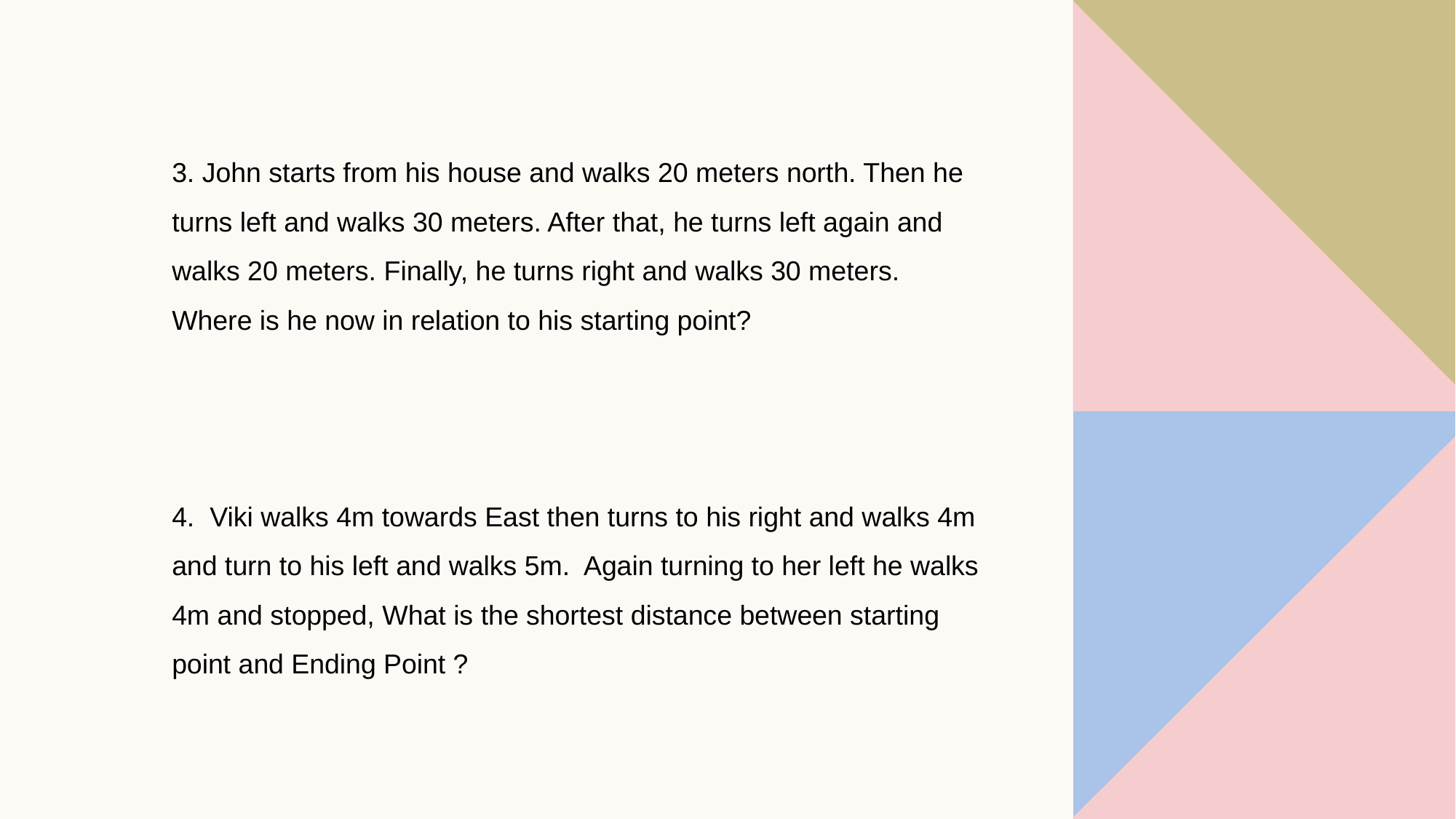

3. John starts from his house and walks 20 meters north. Then he turns left and walks 30 meters. After that, he turns left again and walks 20 meters. Finally, he turns right and walks 30 meters. Where is he now in relation to his starting point?

4.  Viki walks 4m towards East then turns to his right and walks 4m and turn to his left and walks 5m.  Again turning to her left he walks 4m and stopped, What is the shortest distance between starting point and Ending Point ?